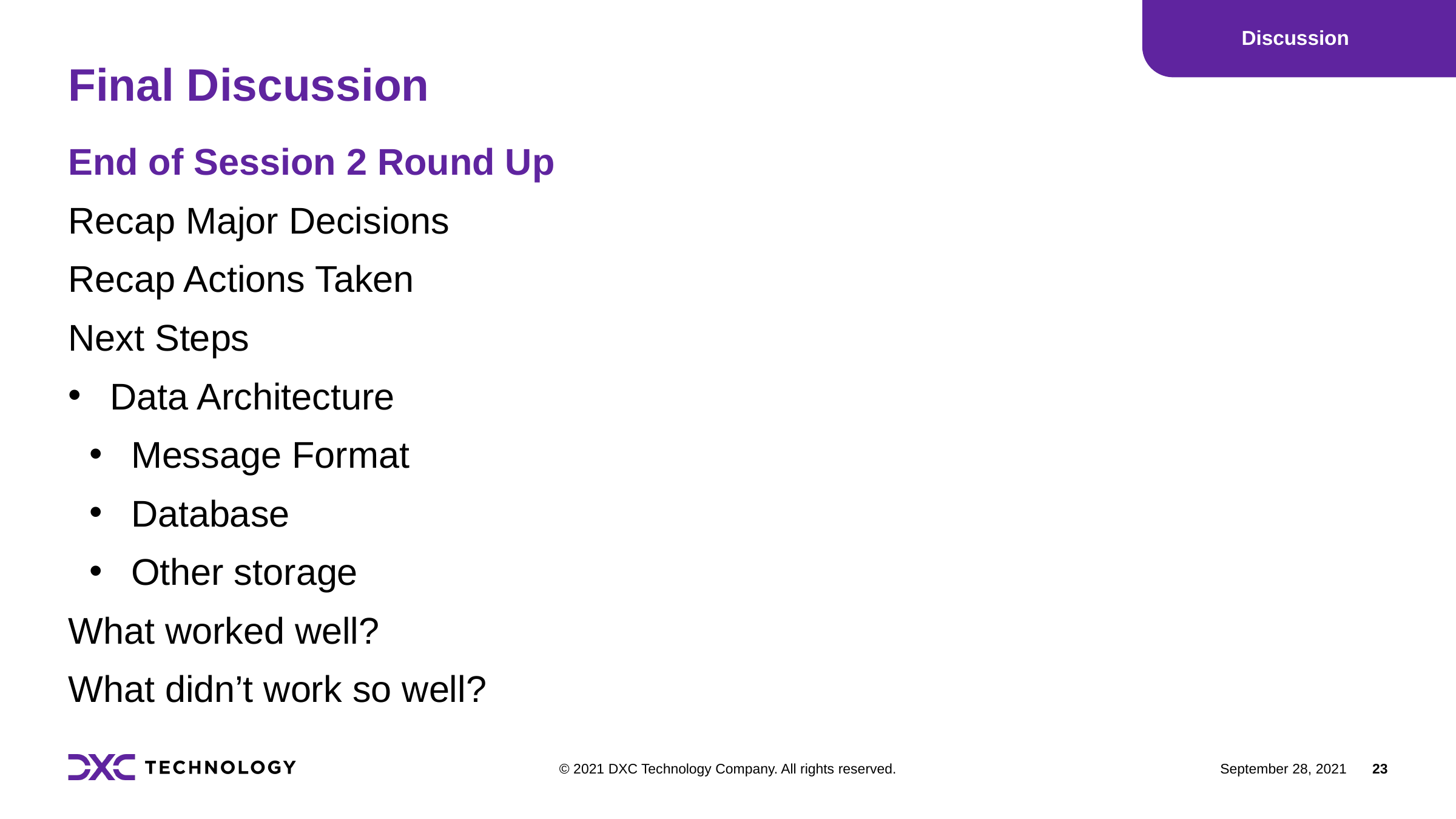

Discussion
# Final Discussion
End of Session 2 Round Up
Recap Major Decisions
Recap Actions Taken
Next Steps
Data Architecture
Message Format
Database
Other storage
What worked well?
What didn’t work so well?